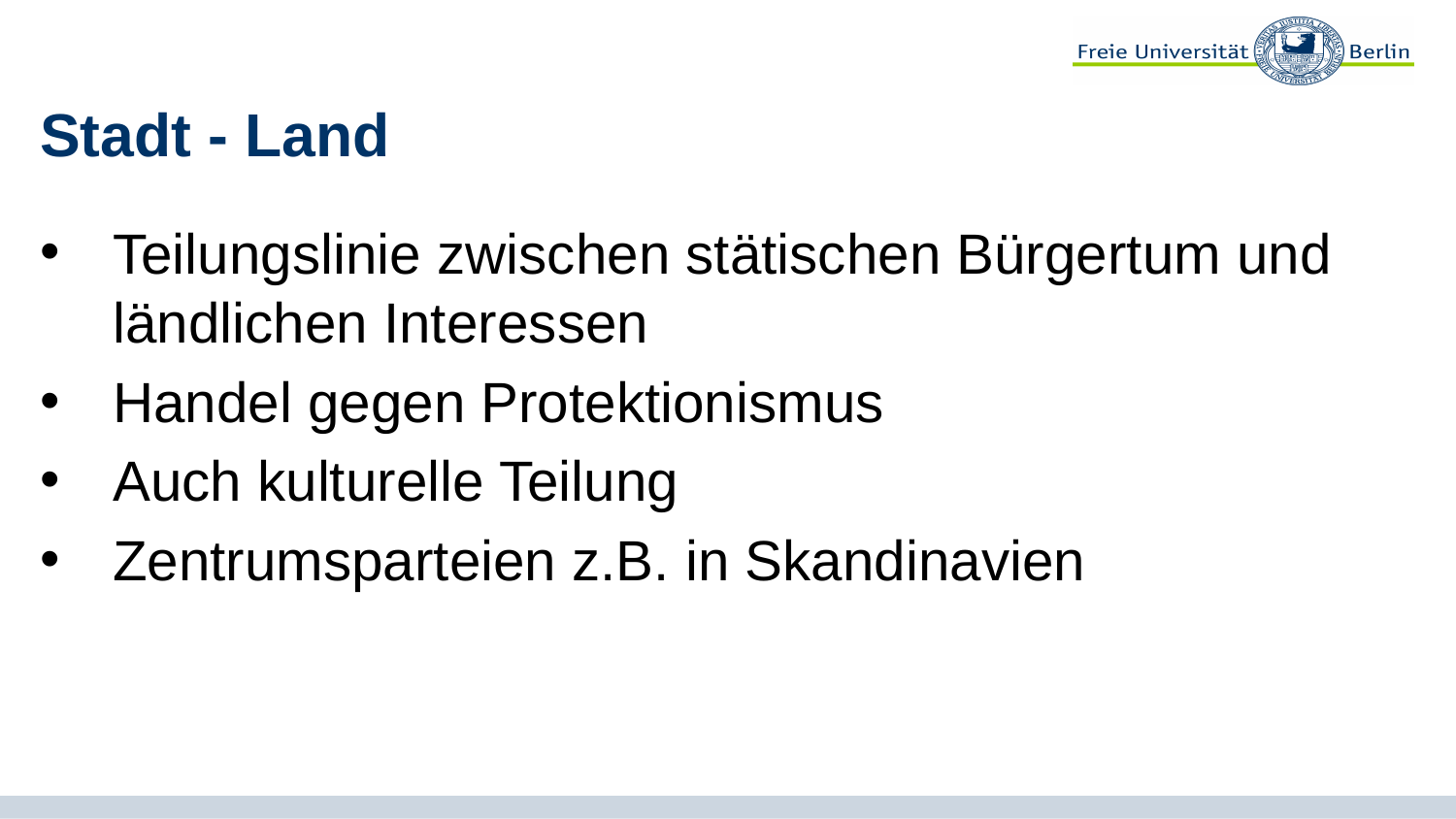

# Stadt - Land
Teilungslinie zwischen stätischen Bürgertum und ländlichen Interessen
Handel gegen Protektionismus
Auch kulturelle Teilung
Zentrumsparteien z.B. in Skandinavien